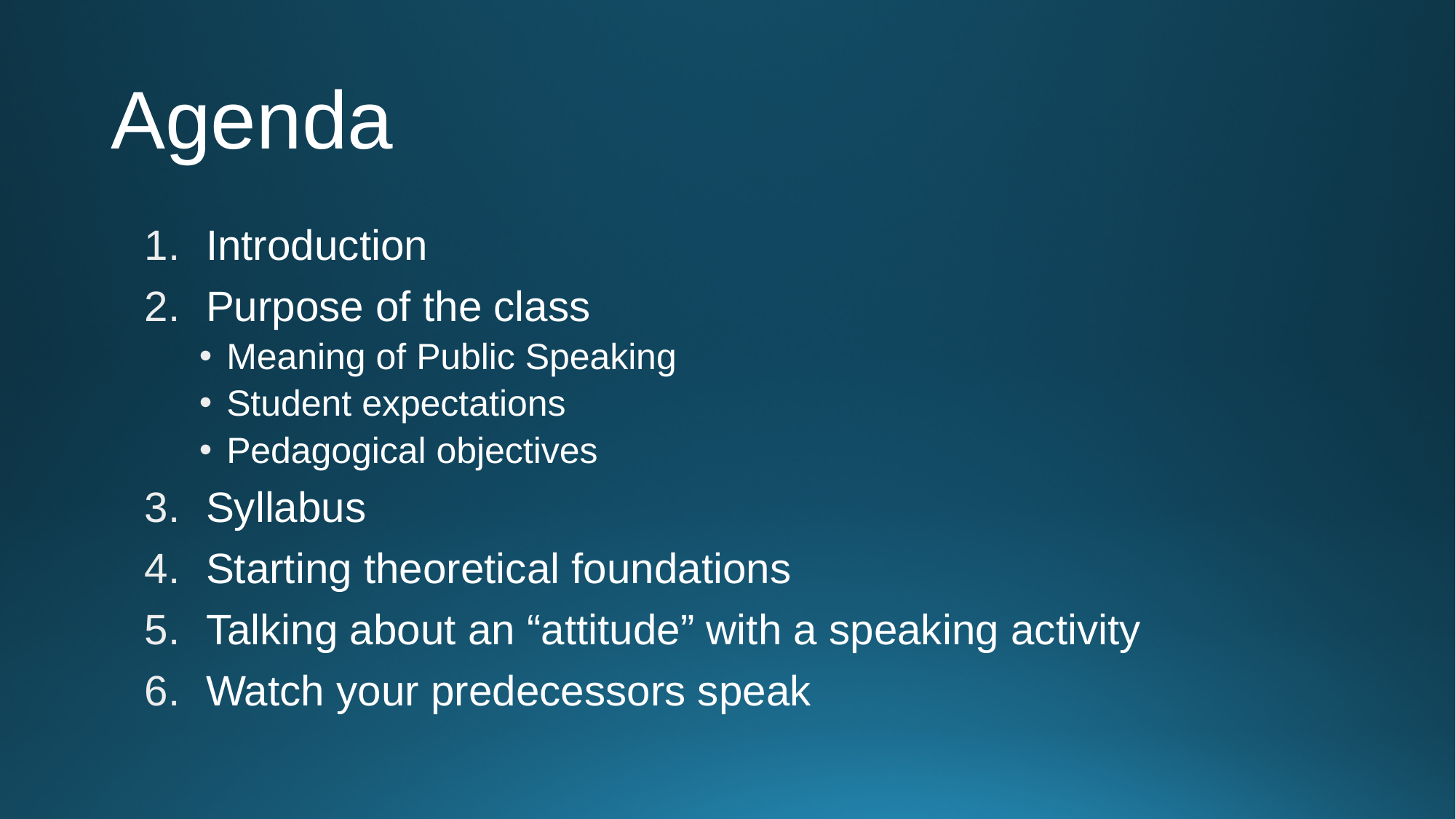

# Agenda
Introduction
Purpose of the class
Meaning of Public Speaking
Student expectations
Pedagogical objectives
Syllabus
Starting theoretical foundations
Talking about an “attitude” with a speaking activity
Watch your predecessors speak